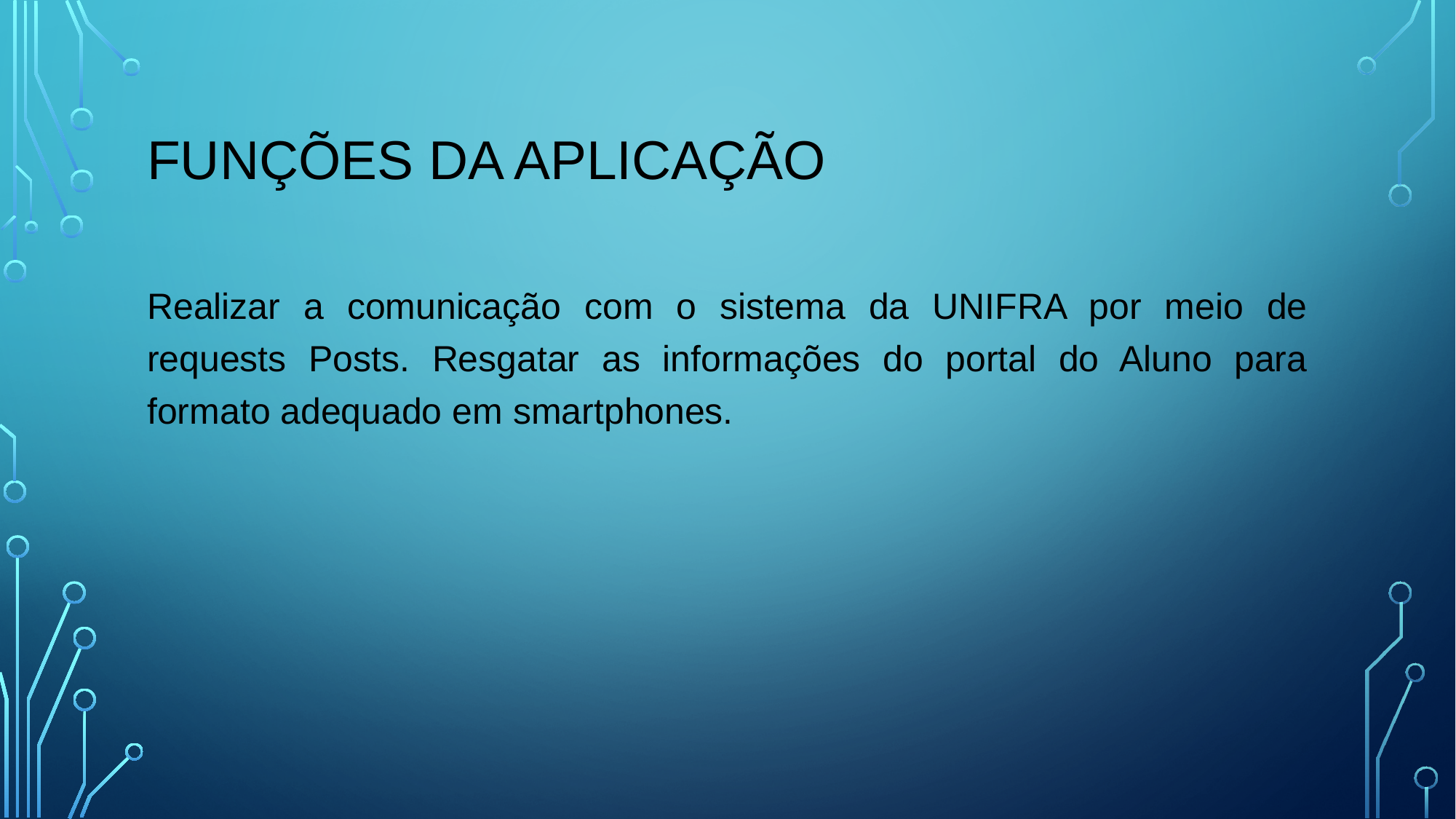

# funções da aplicação
Realizar a comunicação com o sistema da UNIFRA por meio de requests Posts. Resgatar as informações do portal do Aluno para formato adequado em smartphones.